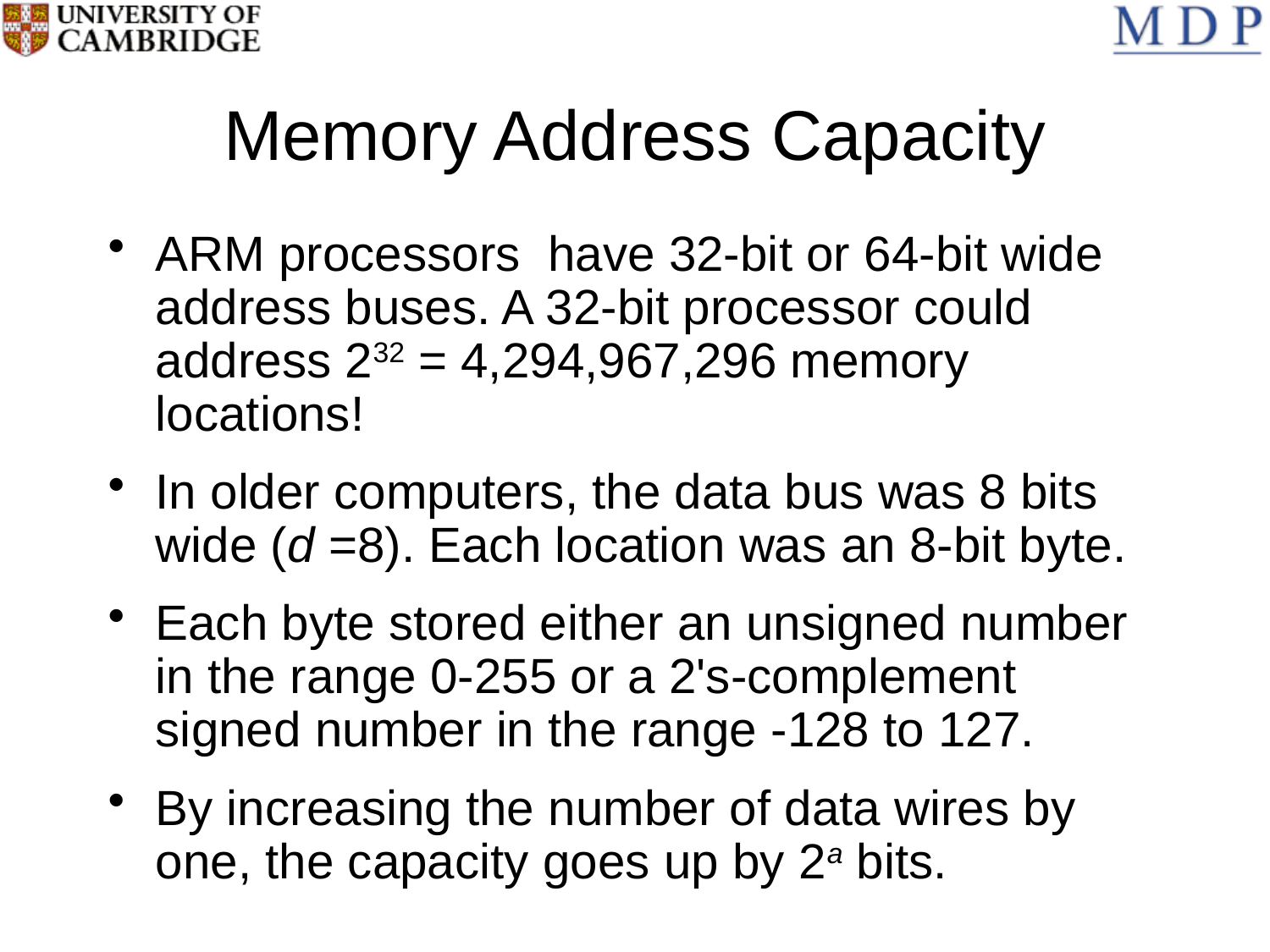

# Memory Address Capacity
ARM processors  have 32-bit or 64-bit wide address buses. A 32-bit processor could address 232 = 4,294,967,296 memory locations!
In older computers, the data bus was 8 bits wide (d =8). Each location was an 8-bit byte.
Each byte stored either an unsigned number in the range 0-255 or a 2's-complement signed number in the range -128 to 127.
By increasing the number of data wires by one, the capacity goes up by 2a bits.